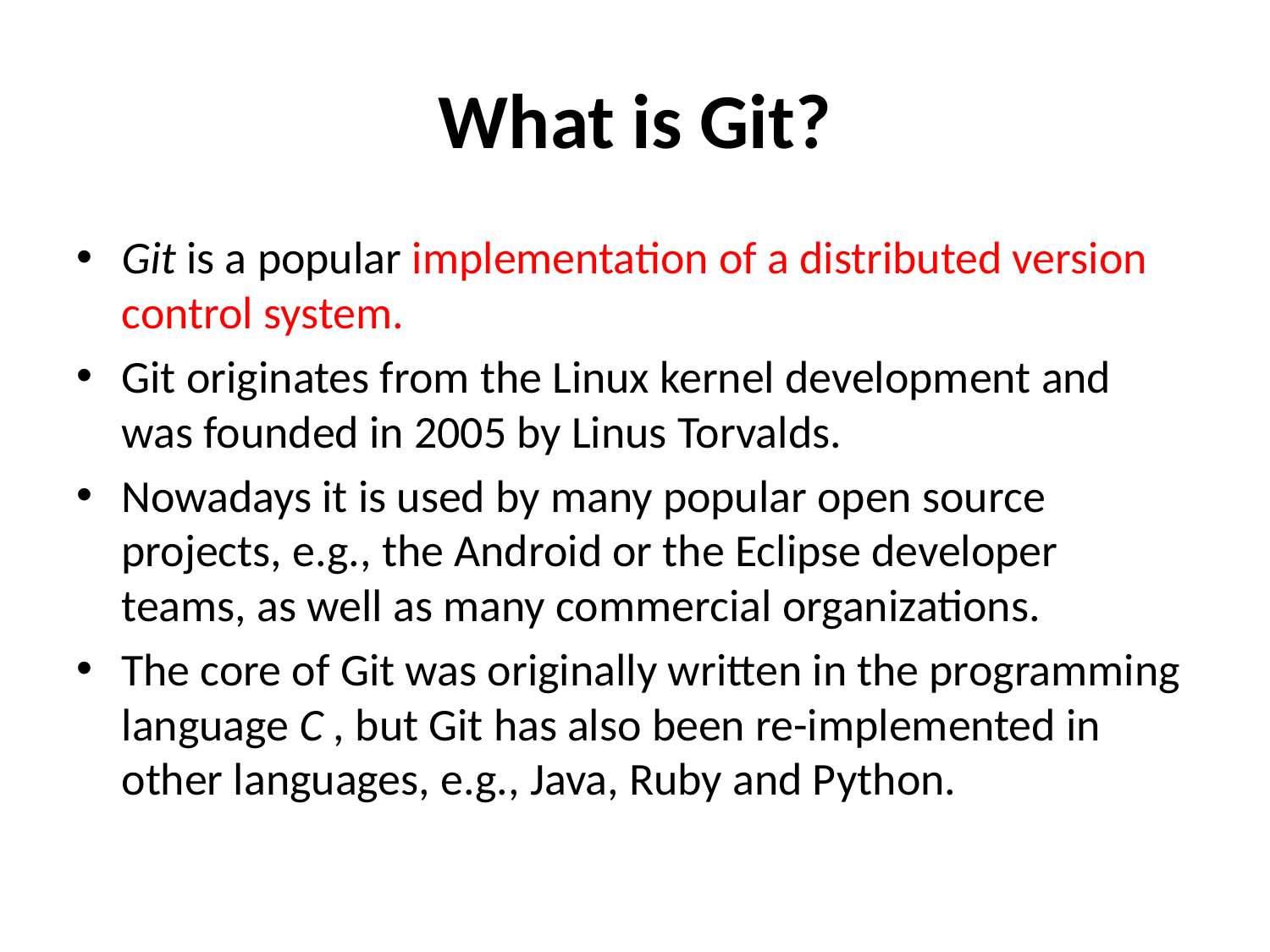

# What is Git?
Git is a popular implementation of a distributed version control system.
Git originates from the Linux kernel development and was founded in 2005 by Linus Torvalds.
Nowadays it is used by many popular open source projects, e.g., the Android or the Eclipse developer teams, as well as many commercial organizations.
The core of Git was originally written in the programming language C , but Git has also been re-implemented in other languages, e.g., Java, Ruby and Python.